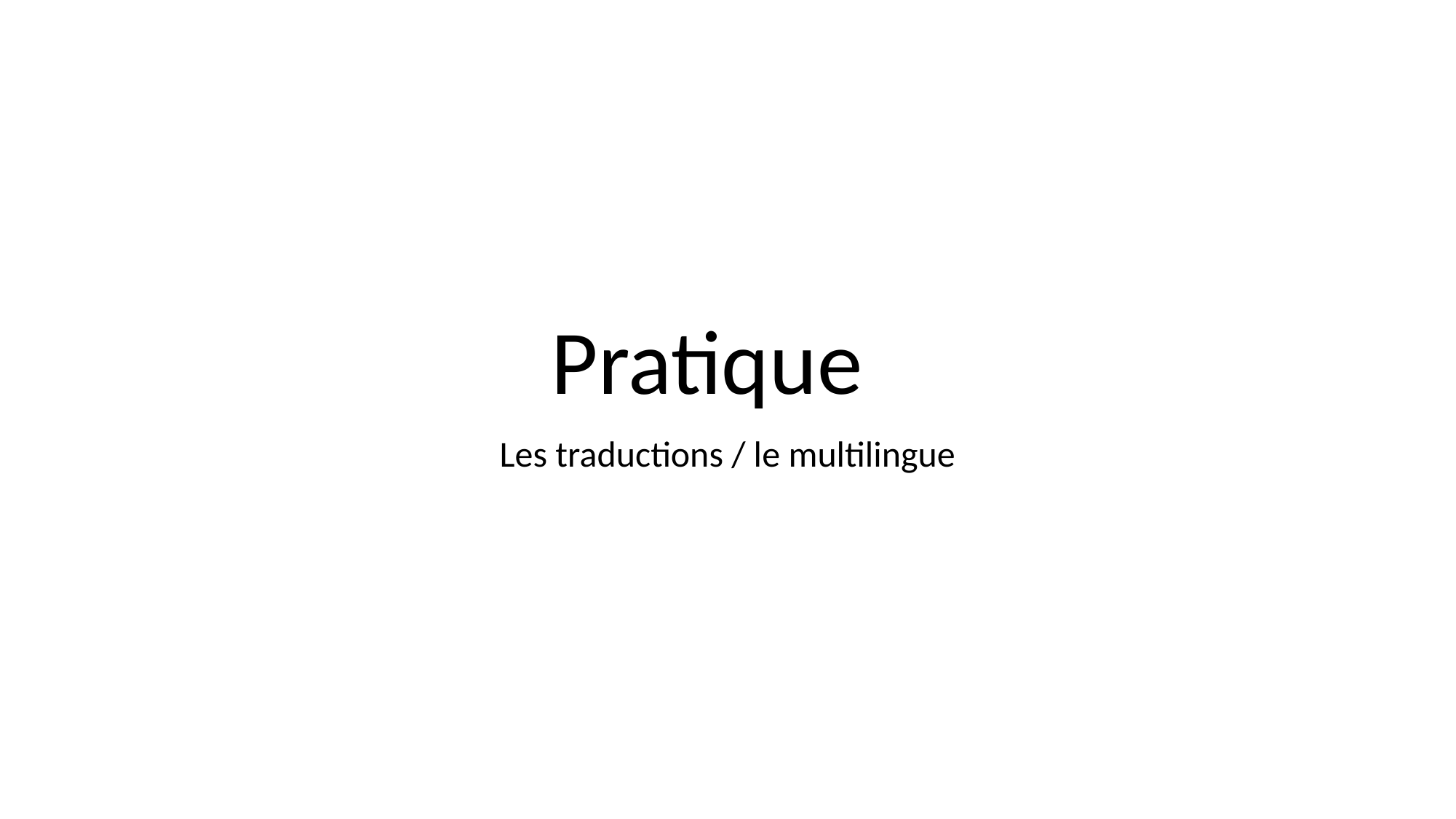

# Pratique
Les traductions / le multilingue